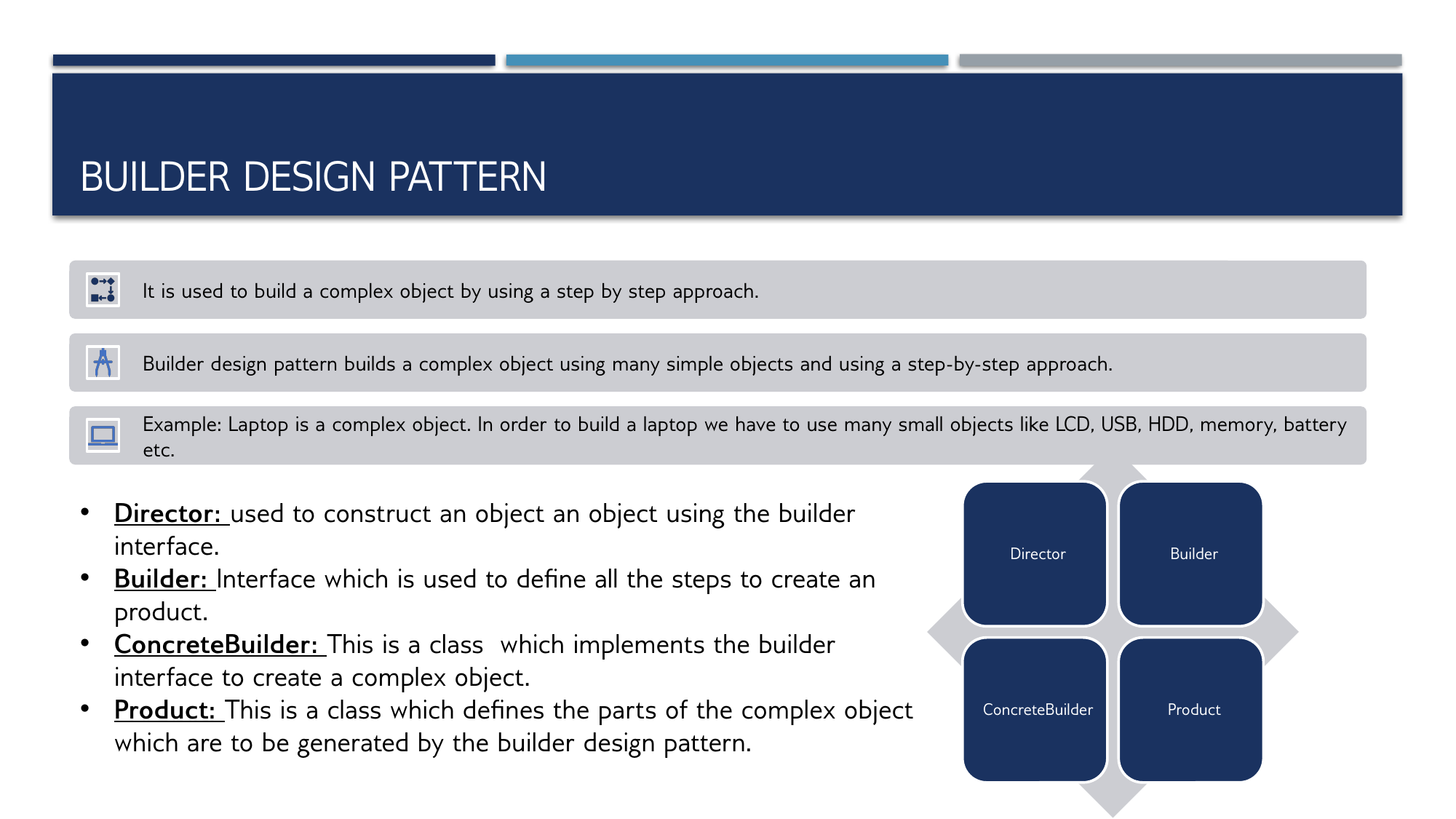

# Builder design pattern
It is used to build a complex object by using a step by step approach.
Builder design pattern builds a complex object using many simple objects and using a step-by-step approach.
Example: Laptop is a complex object. In order to build a laptop we have to use many small objects like LCD, USB, HDD, memory, battery etc.
Director
Builder
ConcreteBuilder
Product
Director: used to construct an object an object using the builder interface.
Builder: Interface which is used to define all the steps to create an product.
ConcreteBuilder: This is a class  which implements the builder interface to create a complex object.
Product: This is a class which defines the parts of the complex object which are to be generated by the builder design pattern.